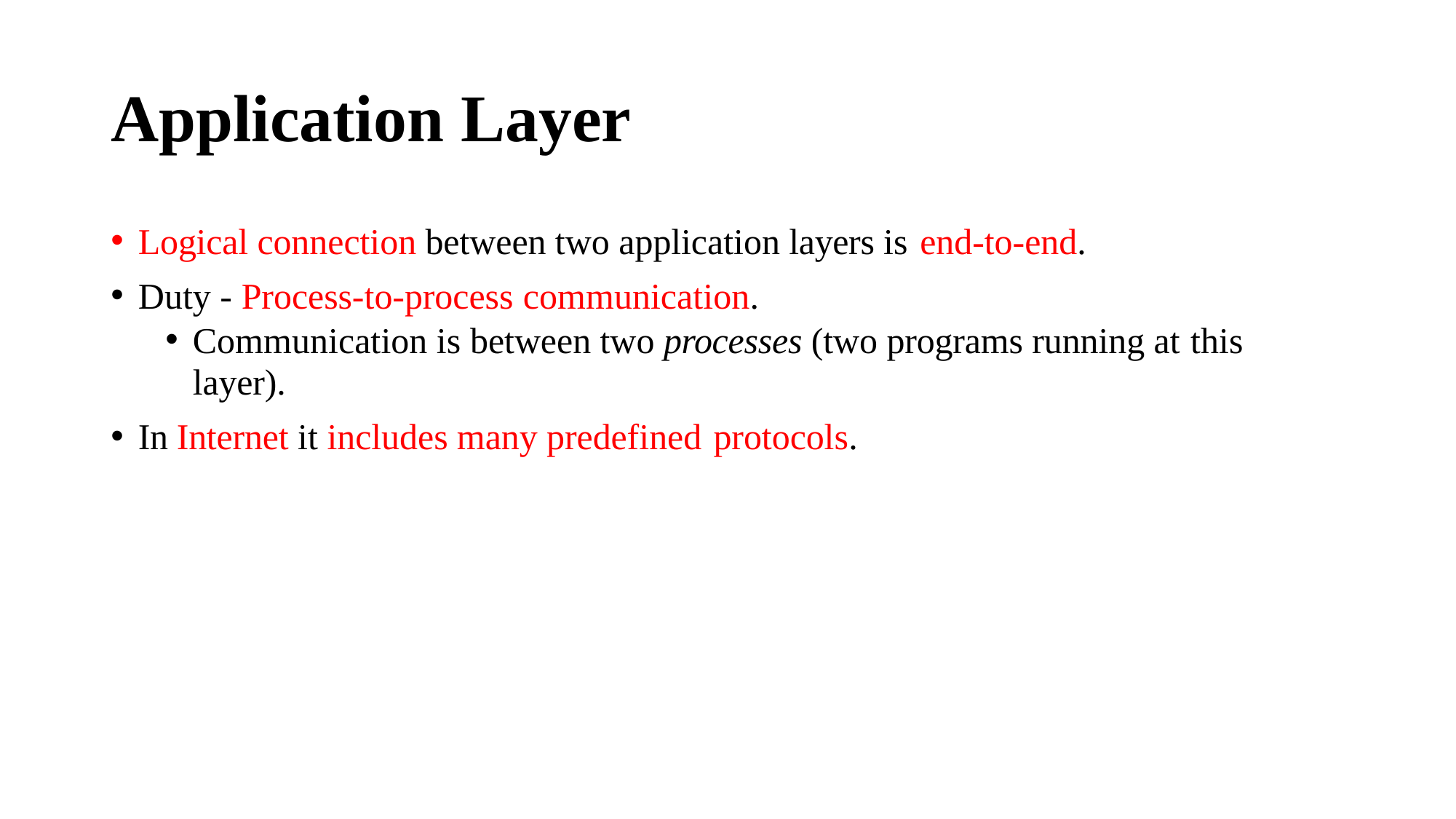

# Application Layer
Logical connection between two application layers is end-to-end.
Duty - Process-to-process communication.
Communication is between two processes (two programs running at this
layer).
In Internet it includes many predefined protocols.